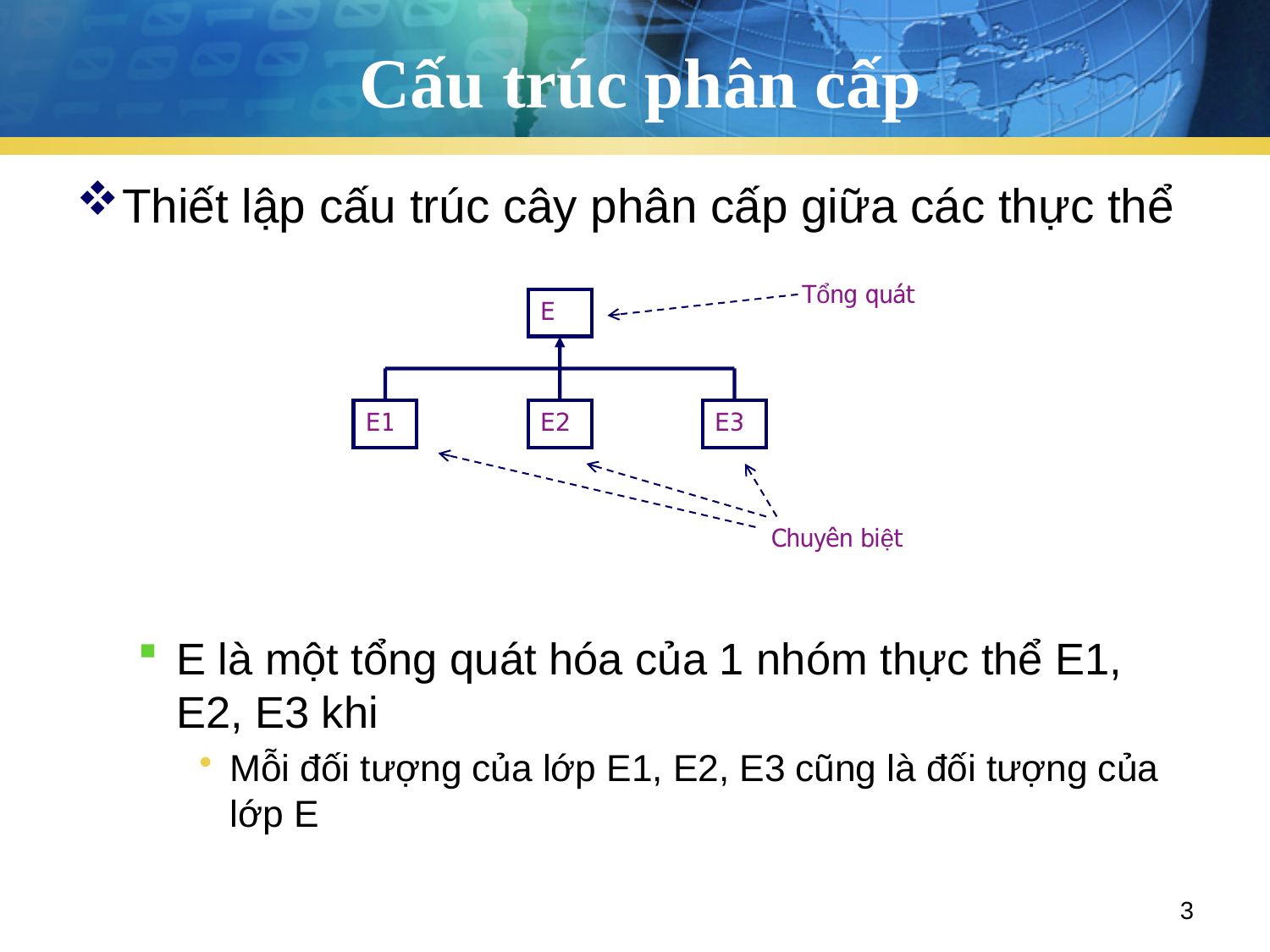

# Cấu trúc phân cấp
Thiết lập cấu trúc cây phân cấp giữa các thực thể

E là một tổng quát hóa của 1 nhóm thực thể E1, E2, E3 khi
Mỗi đối tượng của lớp E1, E2, E3 cũng là đối tượng của lớp E

Tổng quát
E

E1
E2
E3

Chuyên biệt
3